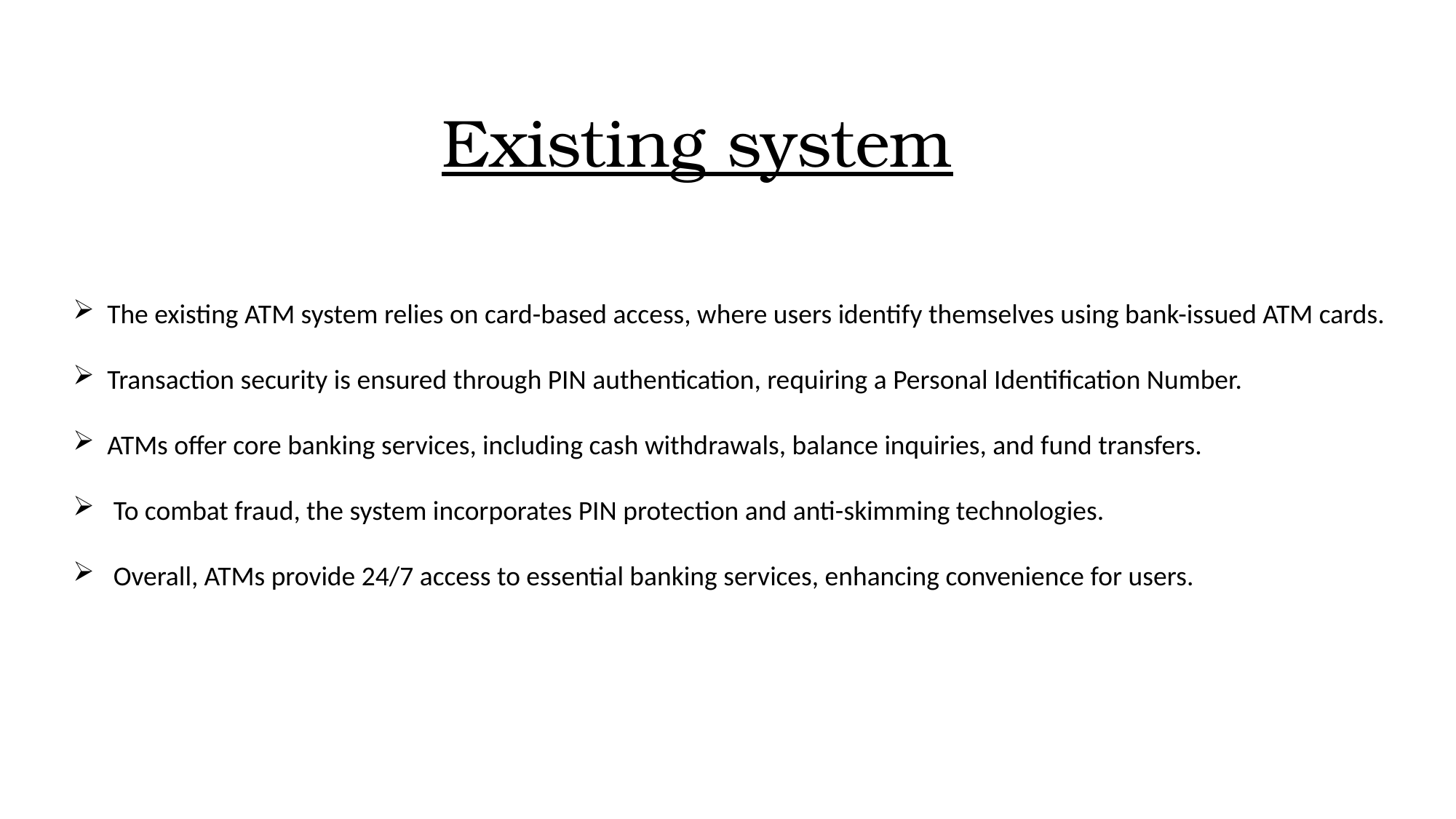

Existing system
The existing ATM system relies on card-based access, where users identify themselves using bank-issued ATM cards.

Transaction security is ensured through PIN authentication, requiring a Personal Identification Number.

ATMs offer core banking services, including cash withdrawals, balance inquiries, and fund transfers.

 To combat fraud, the system incorporates PIN protection and anti-skimming technologies.

 Overall, ATMs provide 24/7 access to essential banking services, enhancing convenience for users.